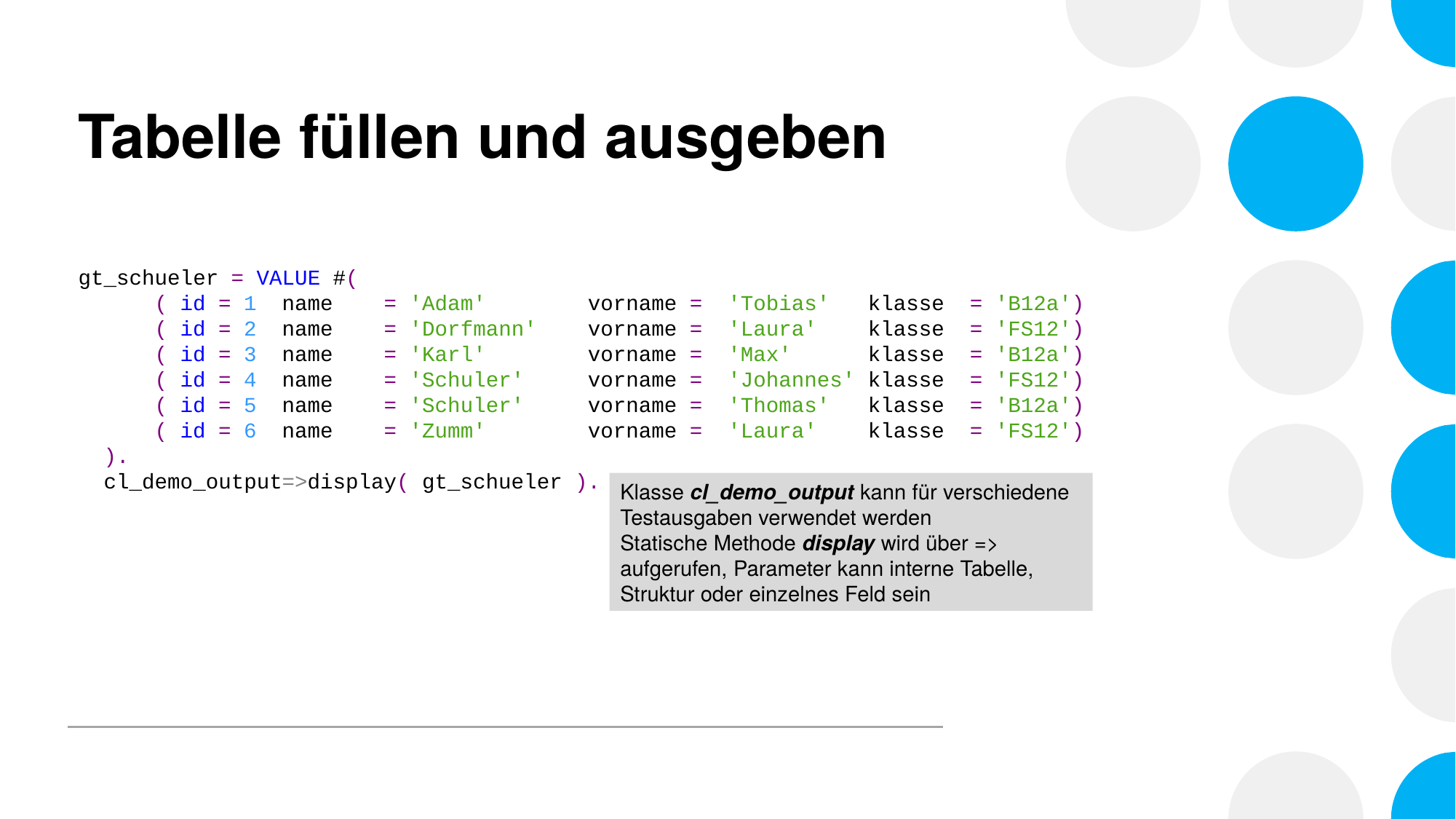

# Tabelle füllen und ausgeben
gt_schueler = VALUE #(
      ( id = 1  name    = 'Adam'        vorname =  'Tobias'   klasse  = 'B12a')
      ( id = 2  name    = 'Dorfmann'    vorname =  'Laura'    klasse  = 'FS12')
      ( id = 3  name    = 'Karl'        vorname =  'Max'      klasse  = 'B12a')
      ( id = 4  name    = 'Schuler'     vorname =  'Johannes' klasse  = 'FS12')
      ( id = 5  name    = 'Schuler'     vorname =  'Thomas'   klasse  = 'B12a')
      ( id = 6  name    = 'Zumm'        vorname =  'Laura'    klasse  = 'FS12')
  ).
  cl_demo_output=>display( gt_schueler ).
Klasse cl_demo_output kann für verschiedene Testausgaben verwendet werden
Statische Methode display wird über => aufgerufen, Parameter kann interne Tabelle, Struktur oder einzelnes Feld sein